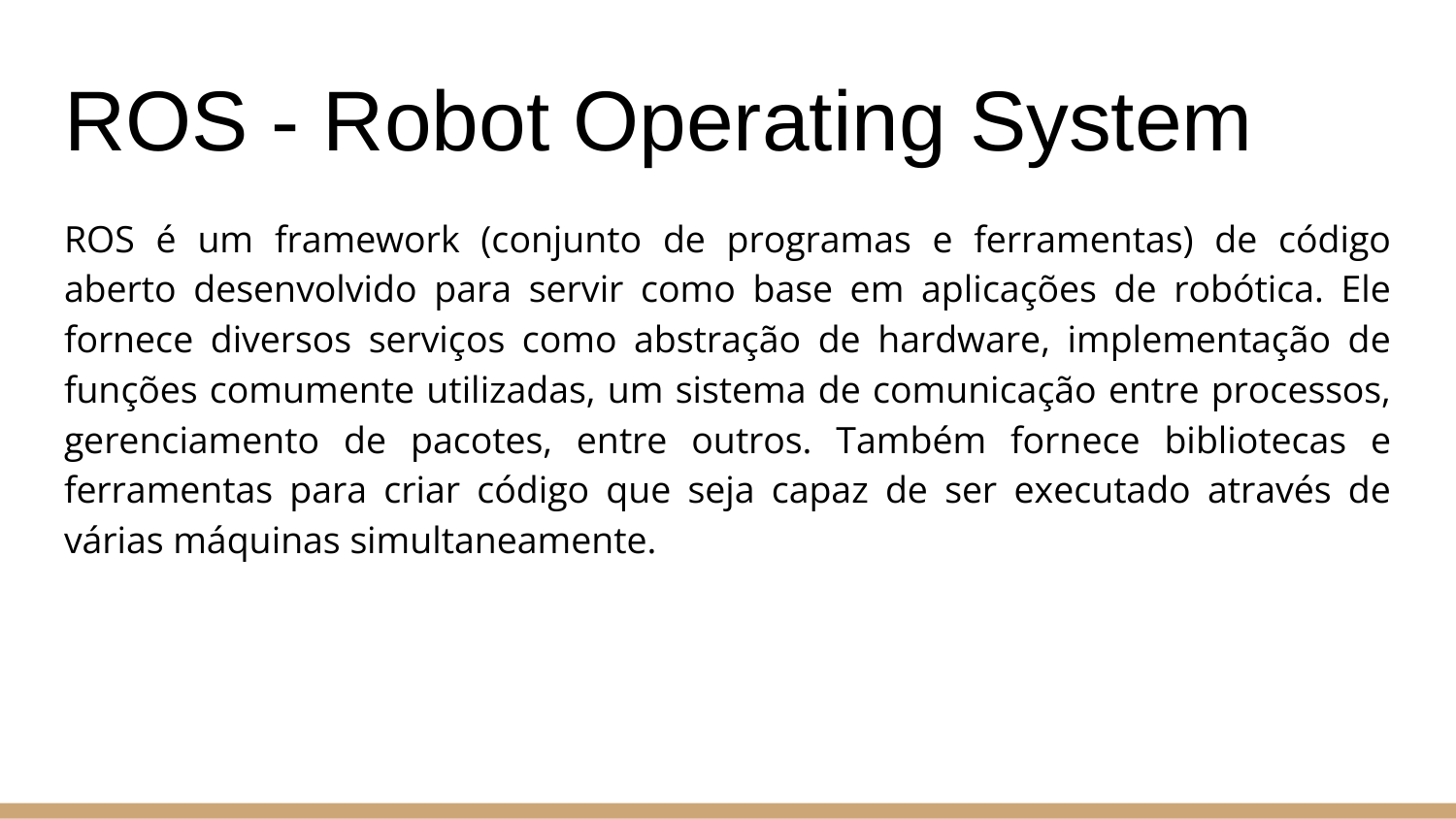

# ROS - Robot Operating System
ROS é um framework (conjunto de programas e ferramentas) de código aberto desenvolvido para servir como base em aplicações de robótica. Ele fornece diversos serviços como abstração de hardware, implementação de funções comumente utilizadas, um sistema de comunicação entre processos, gerenciamento de pacotes, entre outros. Também fornece bibliotecas e ferramentas para criar código que seja capaz de ser executado através de várias máquinas simultaneamente.